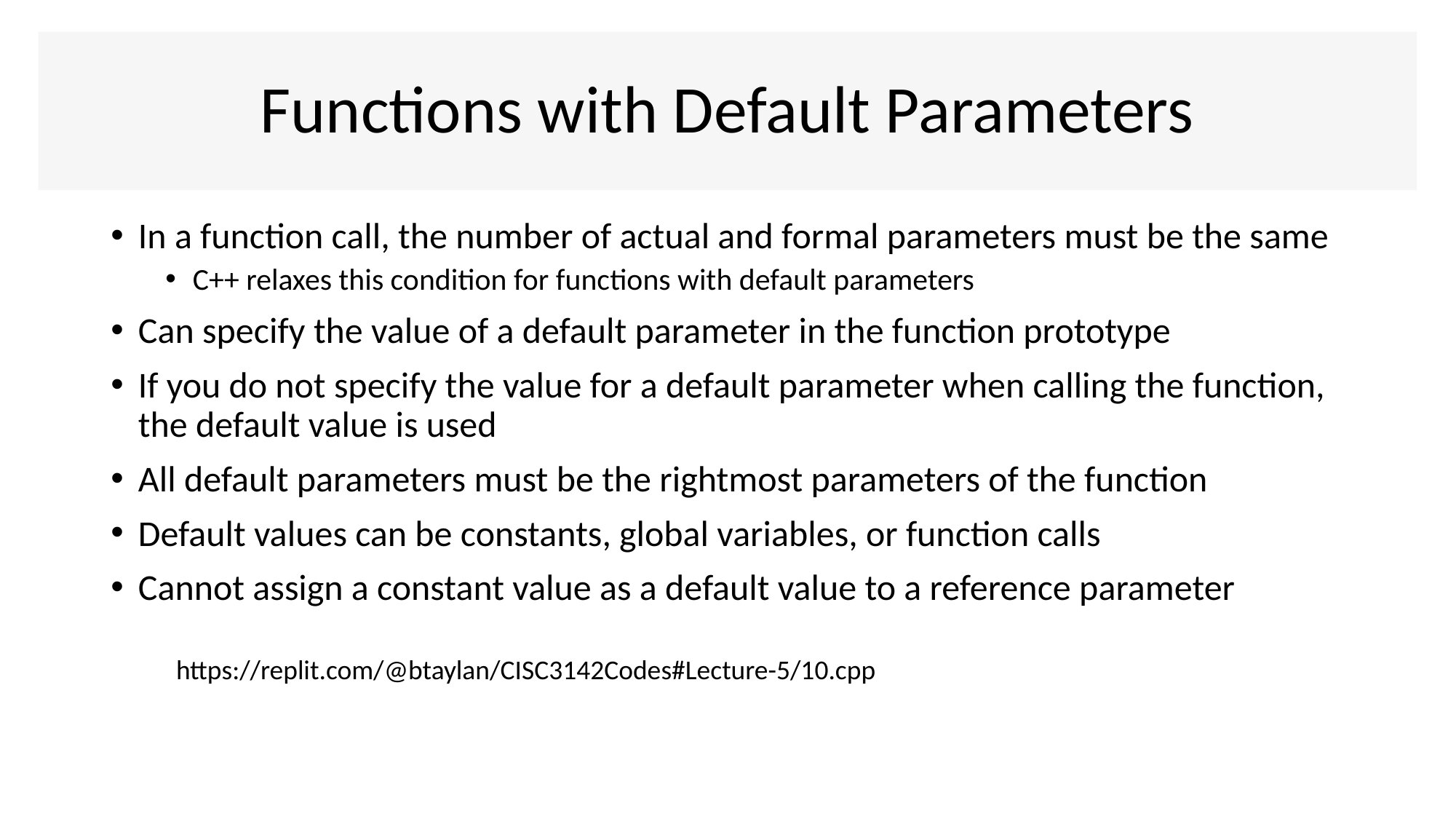

# Functions with Default Parameters
In a function call, the number of actual and formal parameters must be the same
C++ relaxes this condition for functions with default parameters
Can specify the value of a default parameter in the function prototype
If you do not specify the value for a default parameter when calling the function, the default value is used
All default parameters must be the rightmost parameters of the function
Default values can be constants, global variables, or function calls
Cannot assign a constant value as a default value to a reference parameter

https://replit.com/@btaylan/CISC3142Codes#Lecture-5/10.cpp